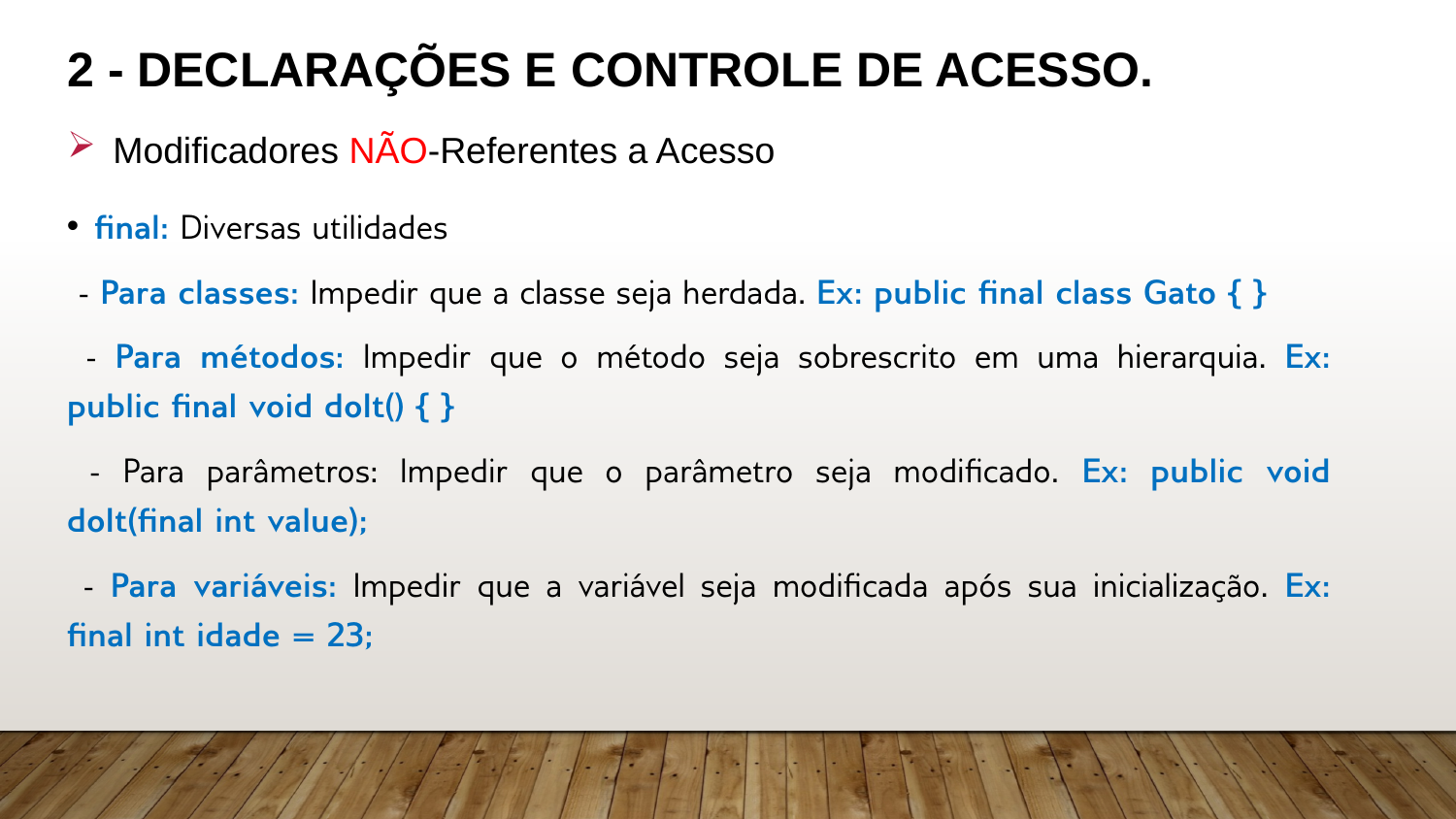

# 2 - Declarações e Controle de Acesso.
Modificadores NÃO-Referentes a Acesso
final: Diversas utilidades
 - Para classes: Impedir que a classe seja herdada. Ex: public final class Gato { }
 - Para métodos: Impedir que o método seja sobrescrito em uma hierarquia. Ex: public final void doIt() { }
 - Para parâmetros: Impedir que o parâmetro seja modificado. Ex: public void doIt(final int value);
 - Para variáveis: Impedir que a variável seja modificada após sua inicialização. Ex: final int idade = 23;